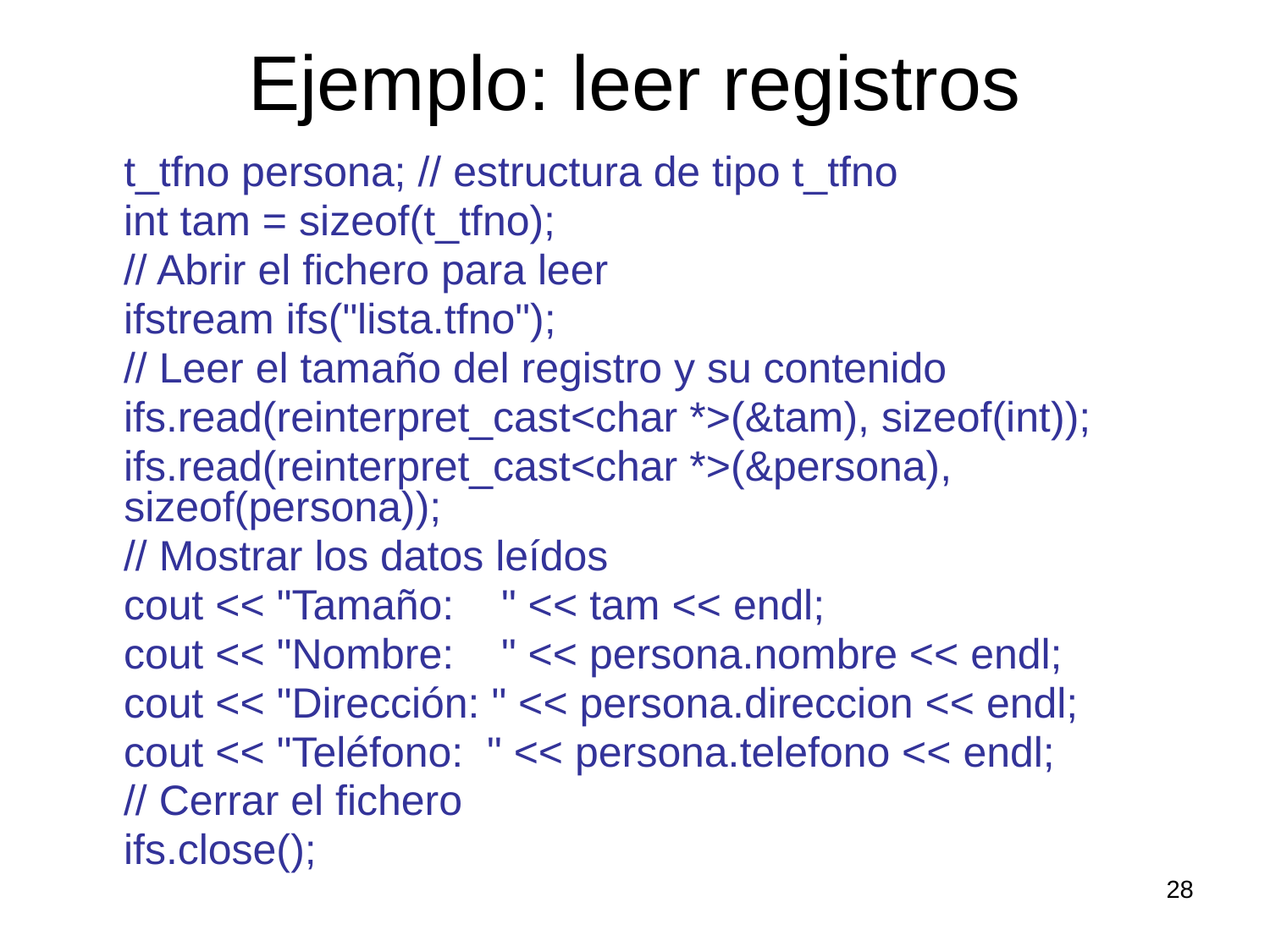

# Ejemplo: leer registros
 	t_tfno persona; // estructura de tipo t_tfno
    int tam = sizeof(t_tfno);
    // Abrir el fichero para leer
    ifstream ifs("lista.tfno");
    // Leer el tamaño del registro y su contenido
    ifs.read(reinterpret_cast<char *>(&tam), sizeof(int));
    ifs.read(reinterpret_cast<char *>(&persona), sizeof(persona));
    // Mostrar los datos leídos
    cout << "Tamaño:    " << tam << endl;
    cout << "Nombre:    " << persona.nombre << endl;
    cout << "Dirección: " << persona.direccion << endl;
    cout << "Teléfono:  " << persona.telefono << endl;
    // Cerrar el fichero
    ifs.close();
28